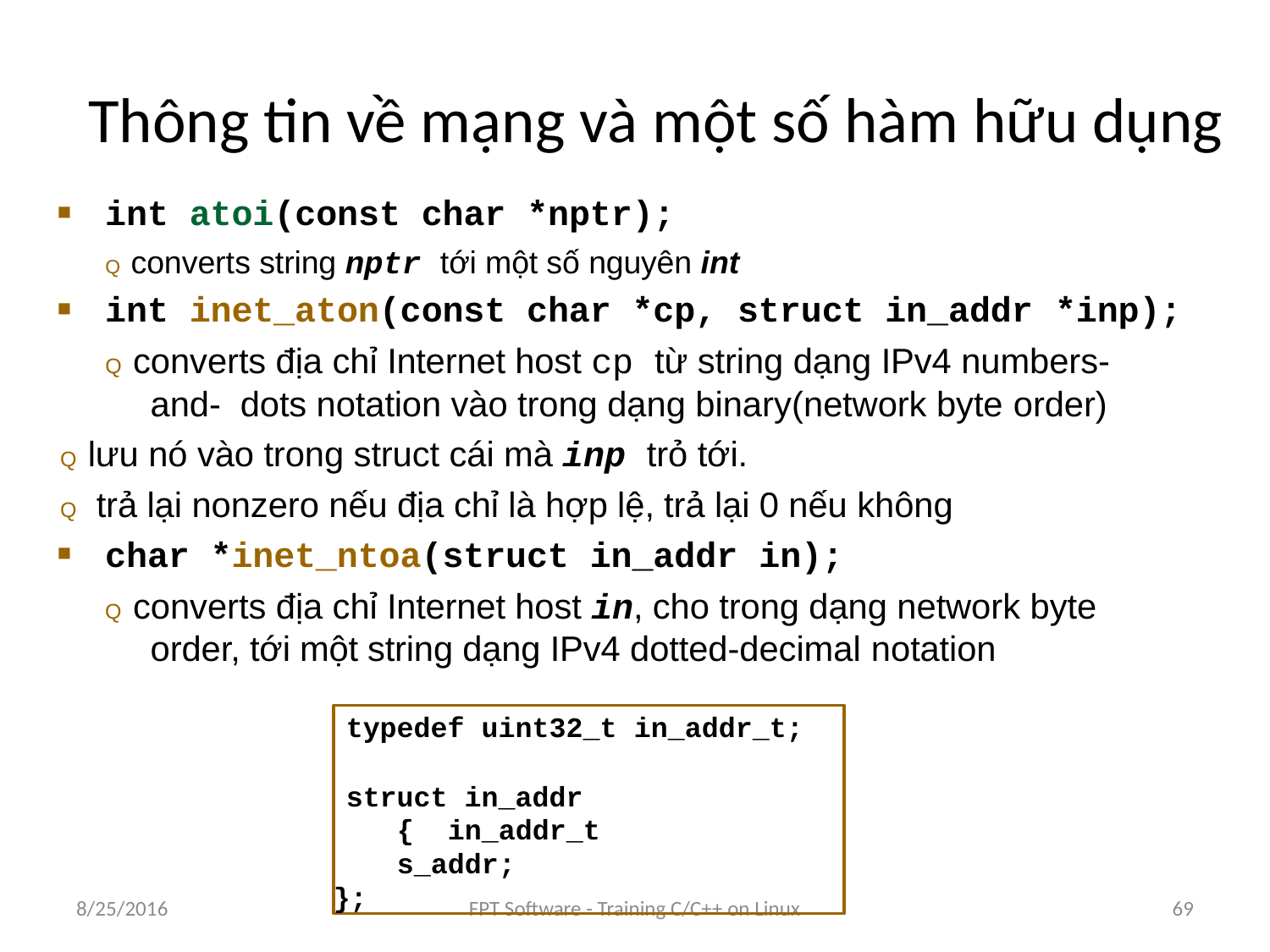

# Thông tin về mạng và một số hàm hữu dụng
int atoi(const char *nptr);
Q converts string nptr tới một số nguyên int
int inet_aton(const char *cp, struct in_addr *inp);
Q converts địa chỉ Internet host cp từ string dạng IPv4 numbers-and-  dots notation vào trong dạng binary(network byte order)
Q lưu nó vào trong struct cái mà inp trỏ tới.
Q  trả lại nonzero nếu địa chỉ là hợp lệ, trả lại 0 nếu không
char *inet_ntoa(struct in_addr in);
Q converts địa chỉ Internet host in, cho trong dạng network byte order, tới một string dạng IPv4 dotted-decimal notation
typedef uint32_t in_addr_t;

struct in_addr {  in_addr_t s_addr;
};
8/25/2016
FPT Software - Training C/C++ on Linux
69